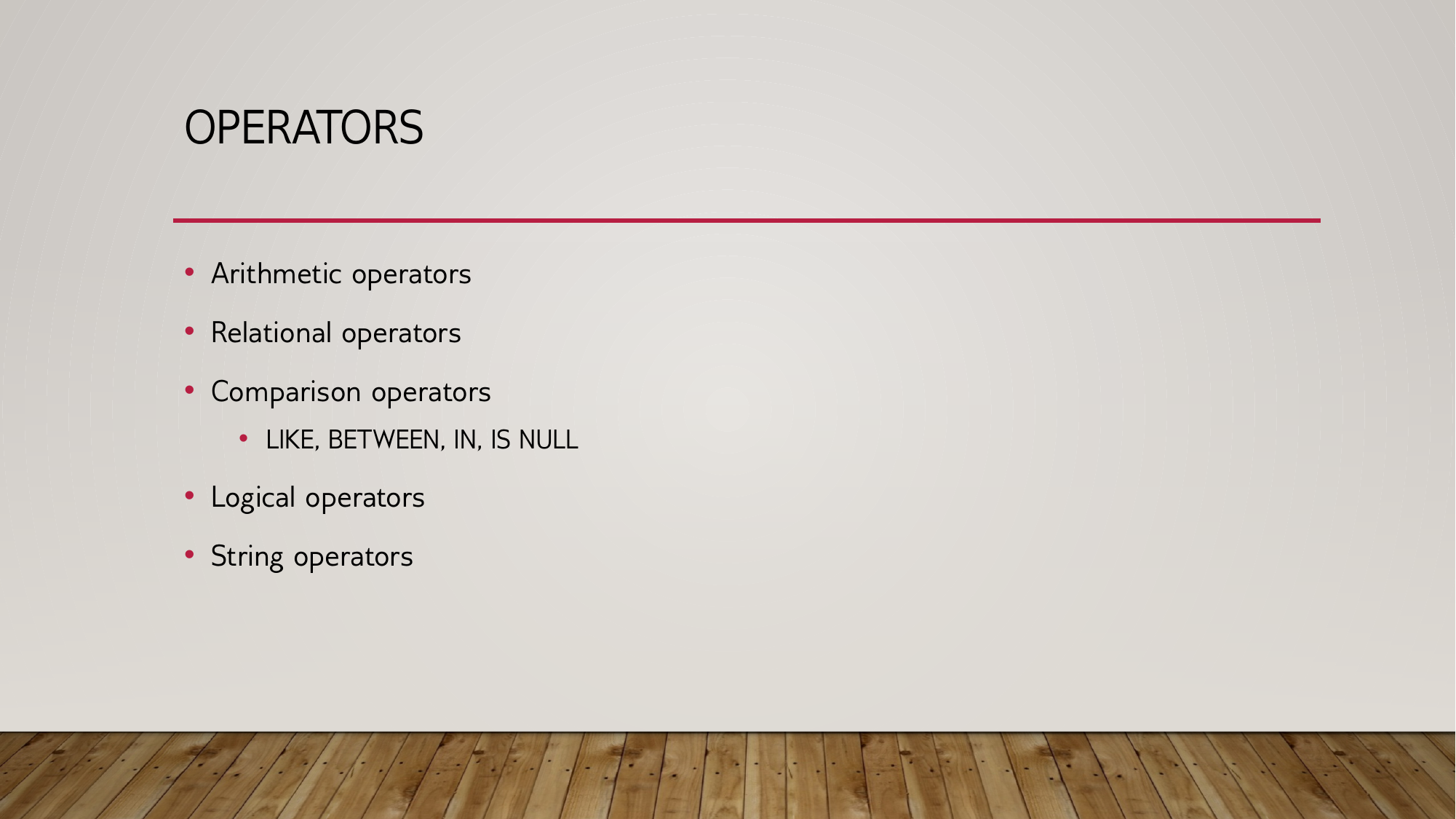

# Operators
Arithmetic operators
Relational operators
Comparison operators
LIKE, BETWEEN, IN, IS NULL
Logical operators
String operators